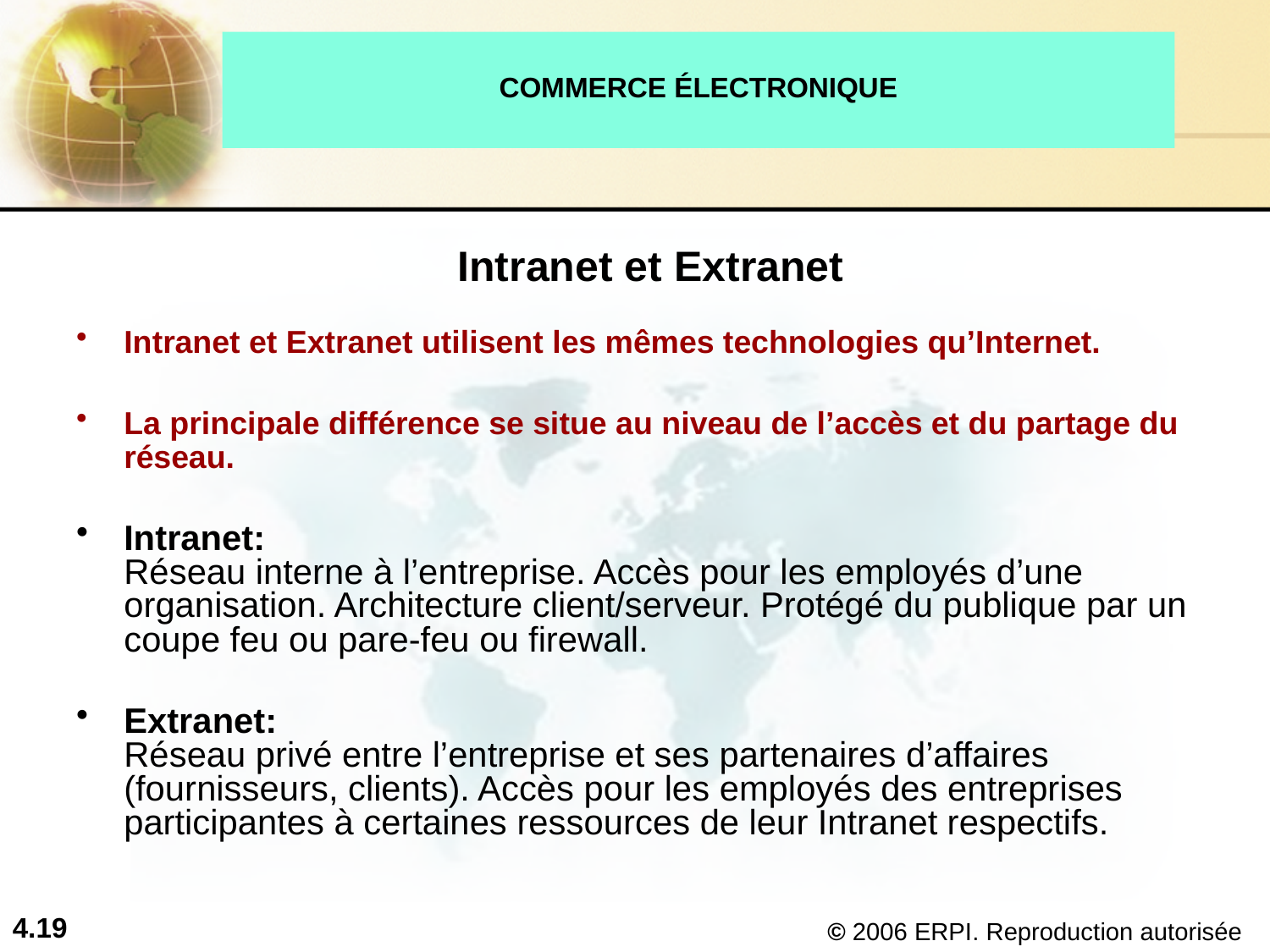

# COMMERCE ÉLECTRONIQUE
Intranet et Extranet
Intranet et Extranet utilisent les mêmes technologies qu’Internet.

La principale différence se situe au niveau de l’accès et du partage du réseau.

Intranet:
Réseau interne à l’entreprise. Accès pour les employés d’une organisation. Architecture client/serveur. Protégé du publique par un coupe feu ou pare-feu ou firewall.

Extranet:
Réseau privé entre l’entreprise et ses partenaires d’affaires (fournisseurs, clients). Accès pour les employés des entreprises participantes à certaines ressources de leur Intranet respectifs.